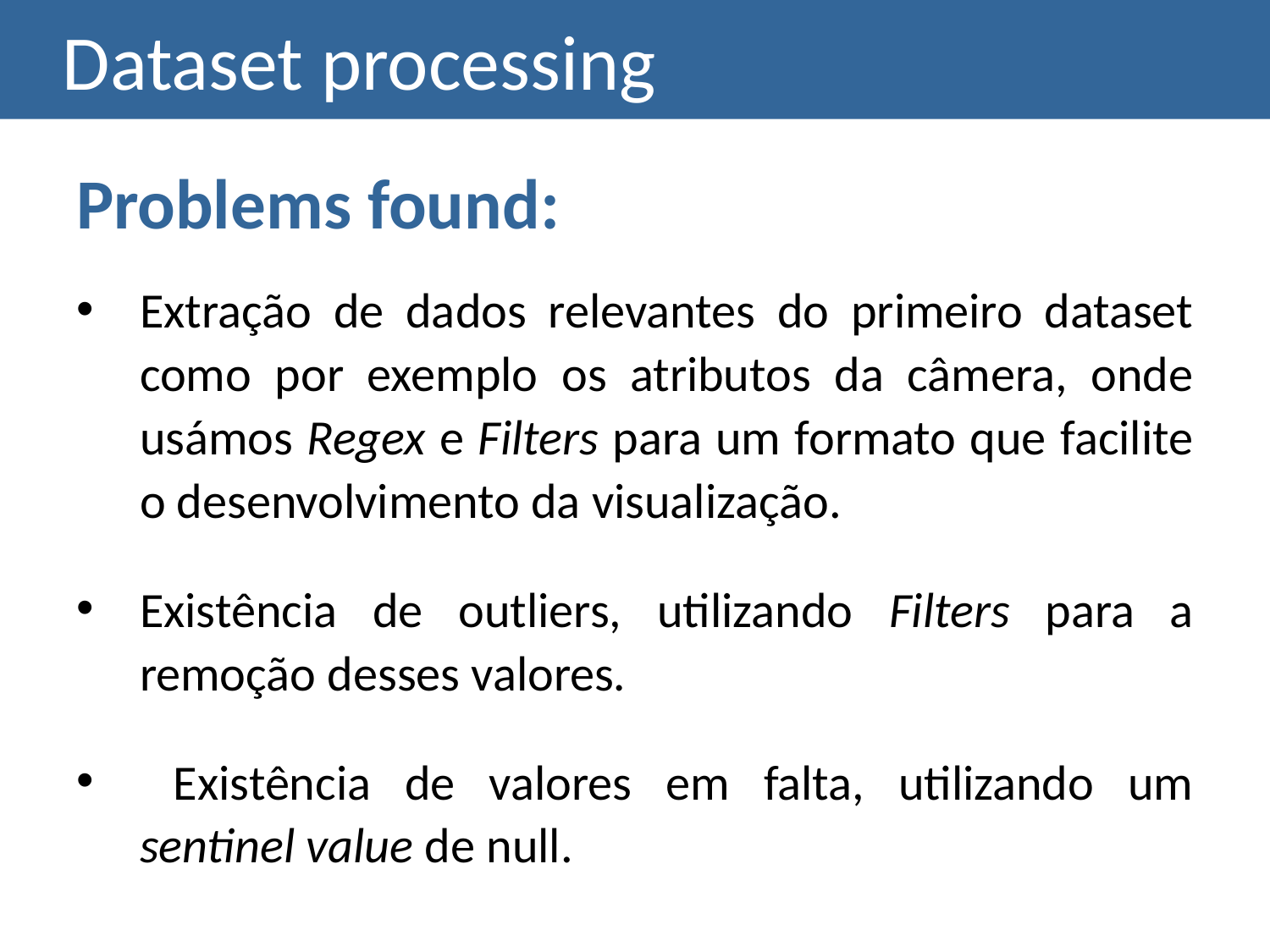

# Dataset processing
Problems found:
Extração de dados relevantes do primeiro dataset como por exemplo os atributos da câmera, onde usámos Regex e Filters para um formato que facilite o desenvolvimento da visualização.
Existência de outliers, utilizando Filters para a remoção desses valores.
 Existência de valores em falta, utilizando um sentinel value de null.